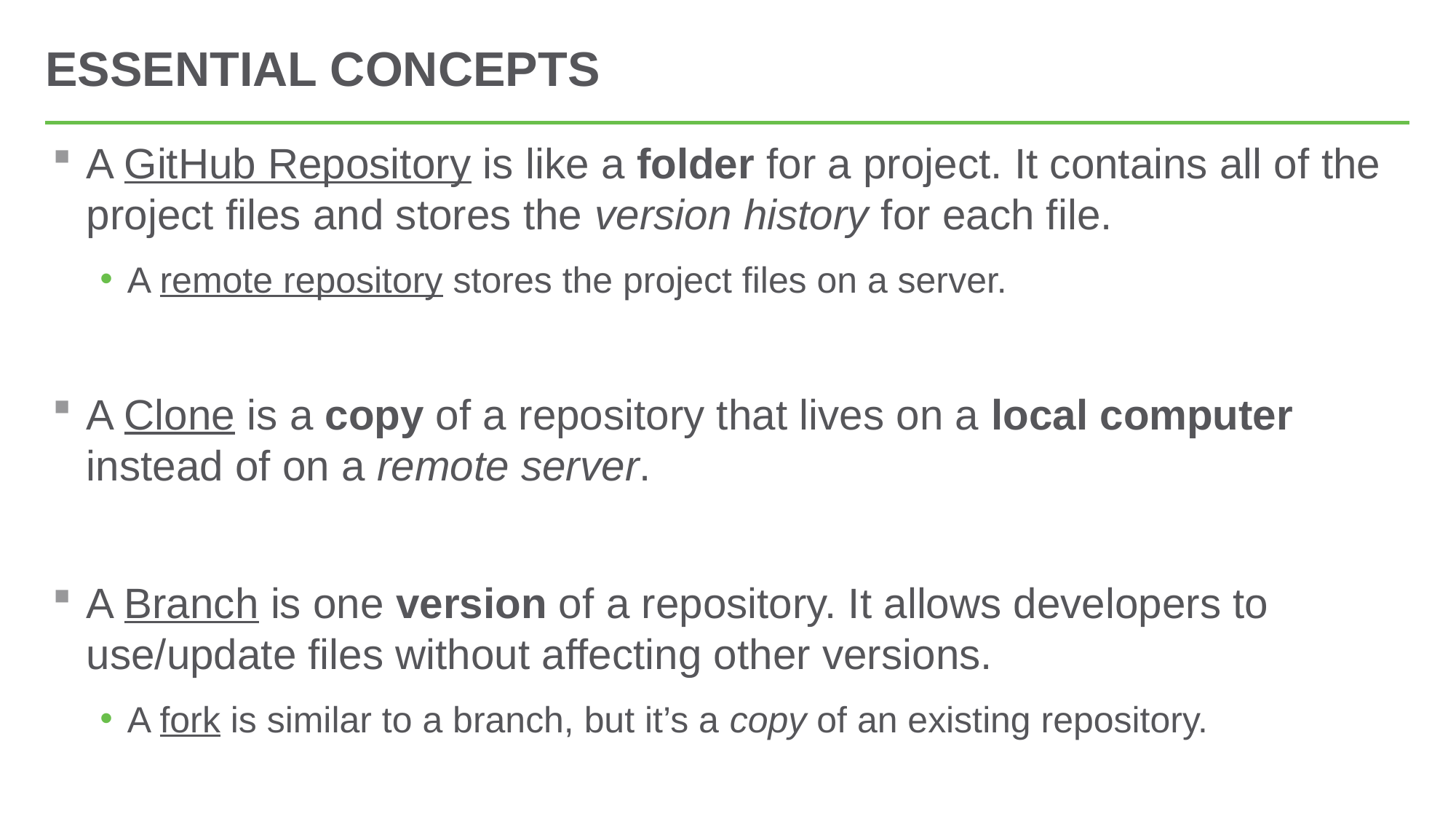

# Essential concepts
A GitHub Repository is like a folder for a project. It contains all of the project files and stores the version history for each file.
A remote repository stores the project files on a server.

A Clone is a copy of a repository that lives on a local computer instead of on a remote server.

A Branch is one version of a repository. It allows developers to use/update files without affecting other versions.
A fork is similar to a branch, but it’s a copy of an existing repository.